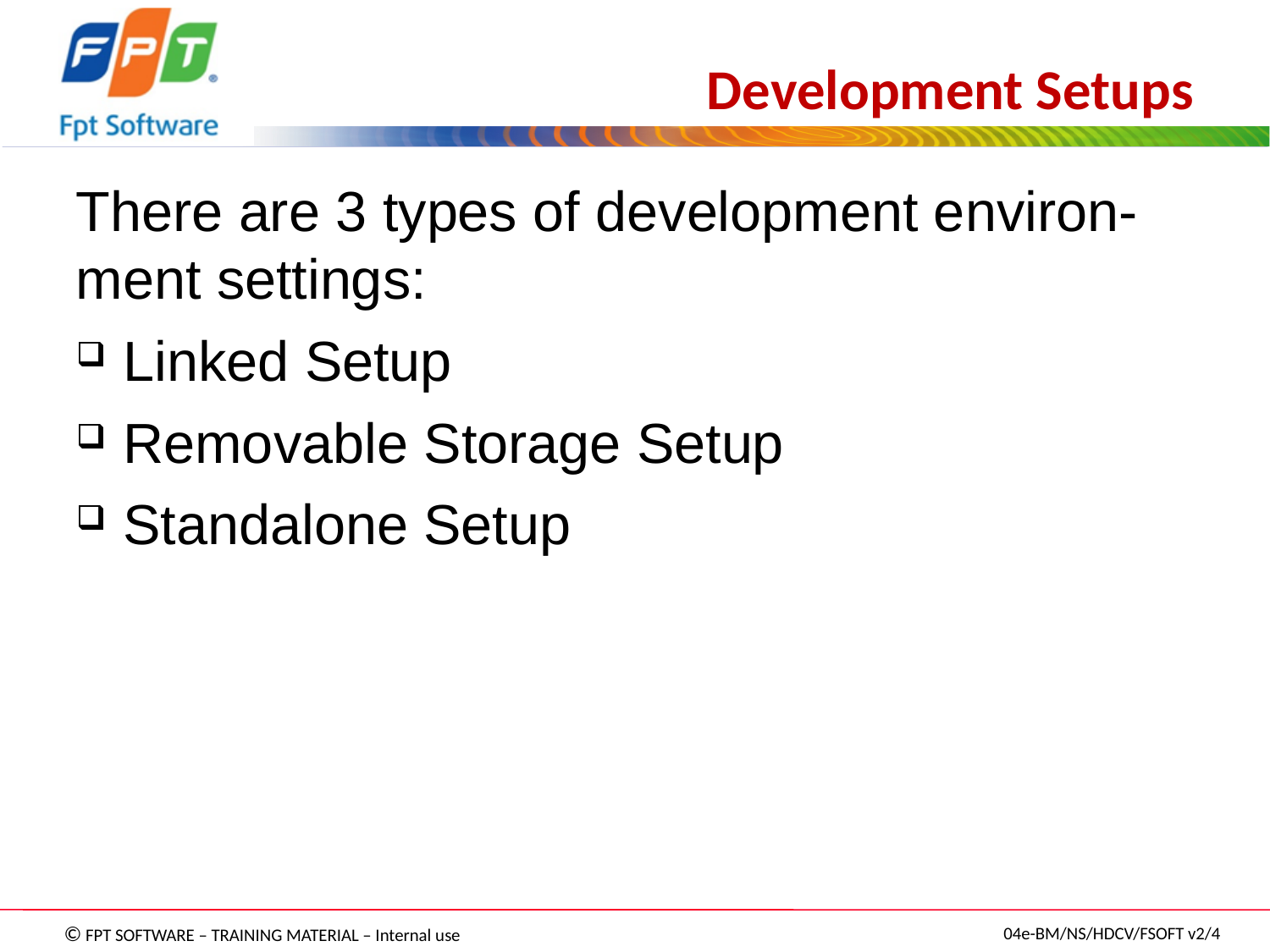

Development Setups
There are 3 types of development environ-ment settings:
Linked Setup
Removable Storage Setup
Standalone Setup